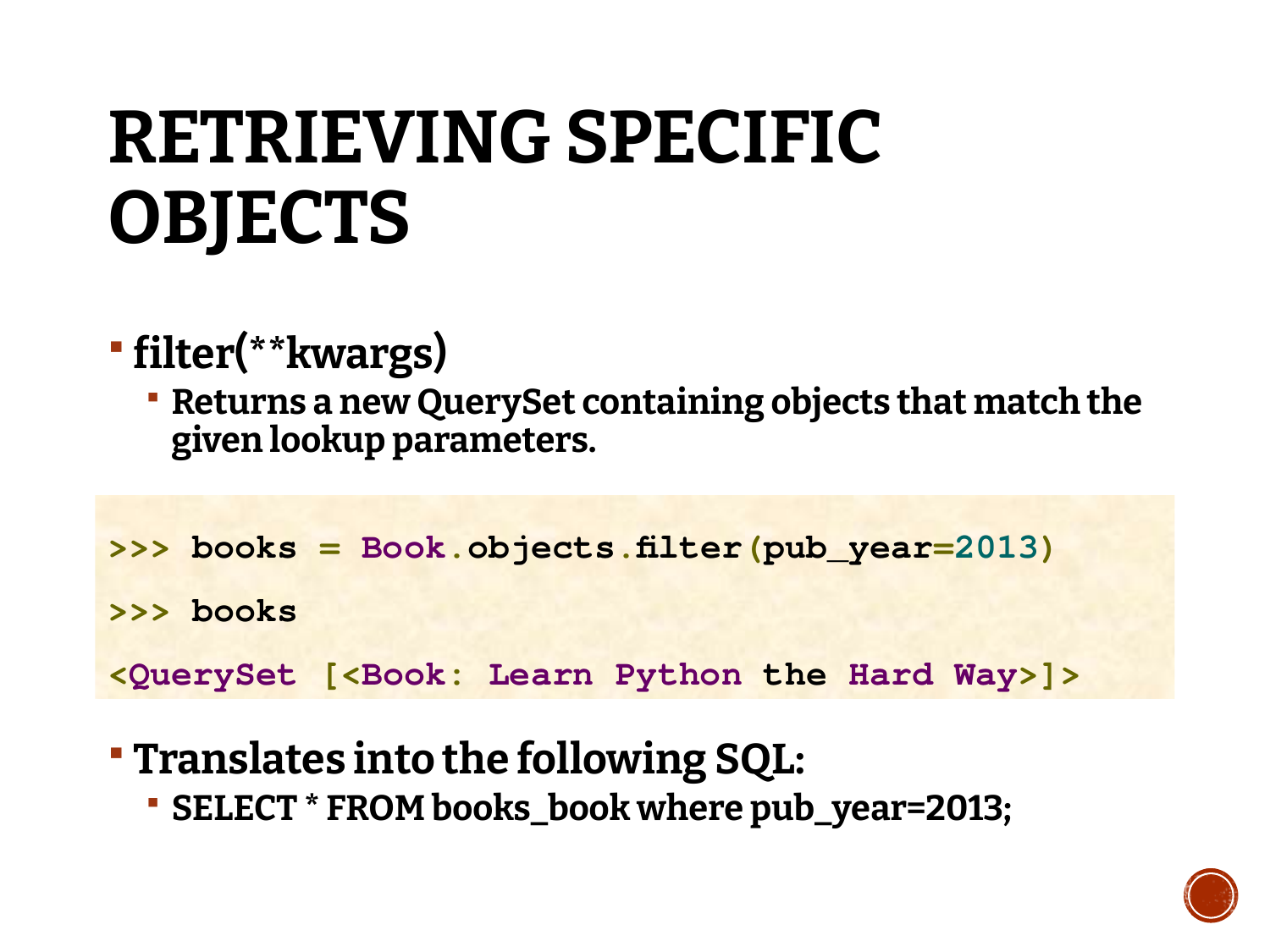

# Retrieving specific objects
filter(**kwargs)
Returns a new QuerySet containing objects that match the given lookup parameters.
>>> books = Book.objects.filter(pub_year=2013)
>>> books
<QuerySet [<Book: Learn Python the Hard Way>]>
Translates into the following SQL:
SELECT * FROM books_book where pub_year=2013;